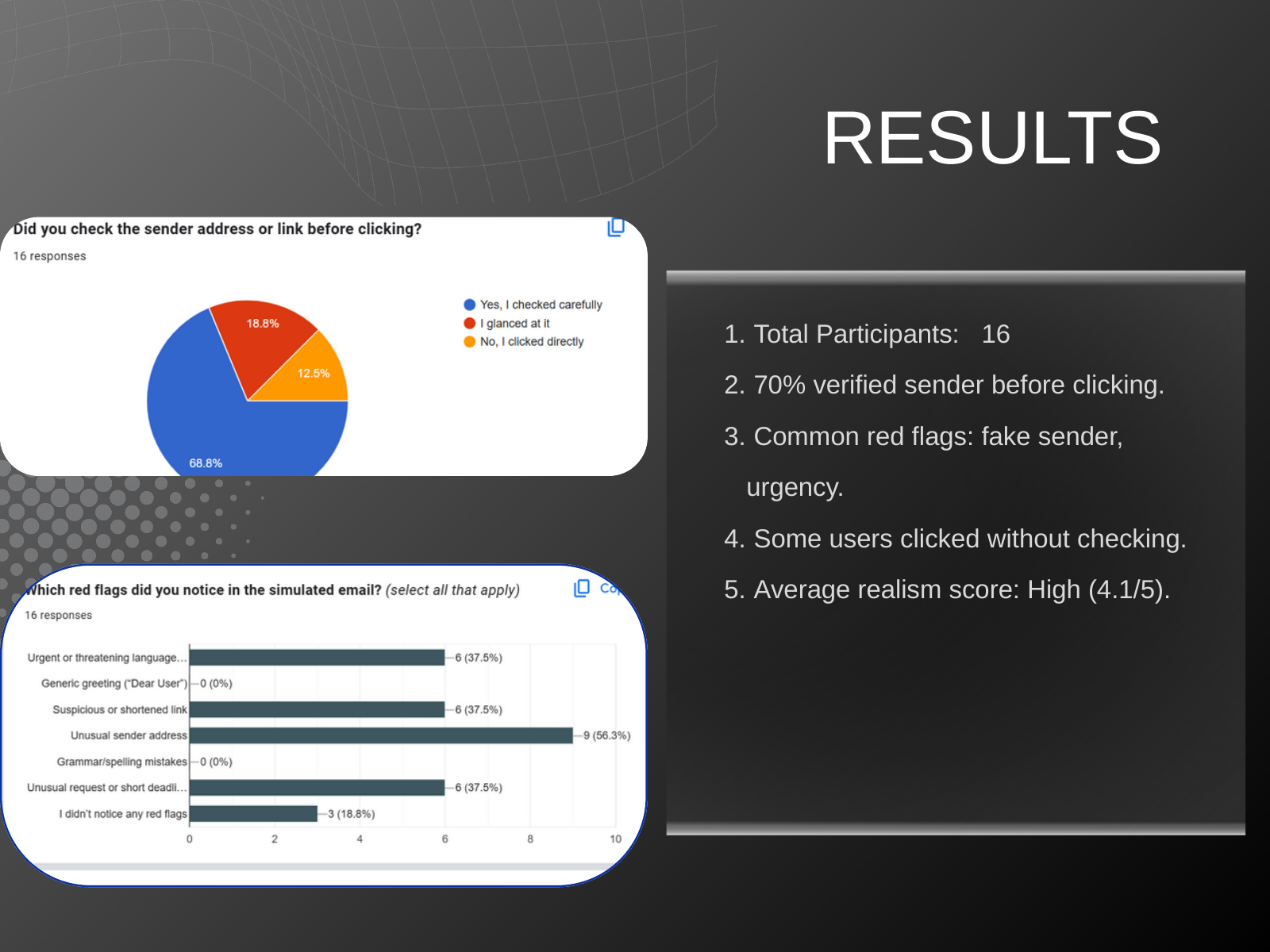

RESULTS

 Total Participants:   16
 70% verified sender before clicking.
 Common red flags: fake sender, urgency.
 Some users clicked without checking.
 Average realism score: High (4.1/5).